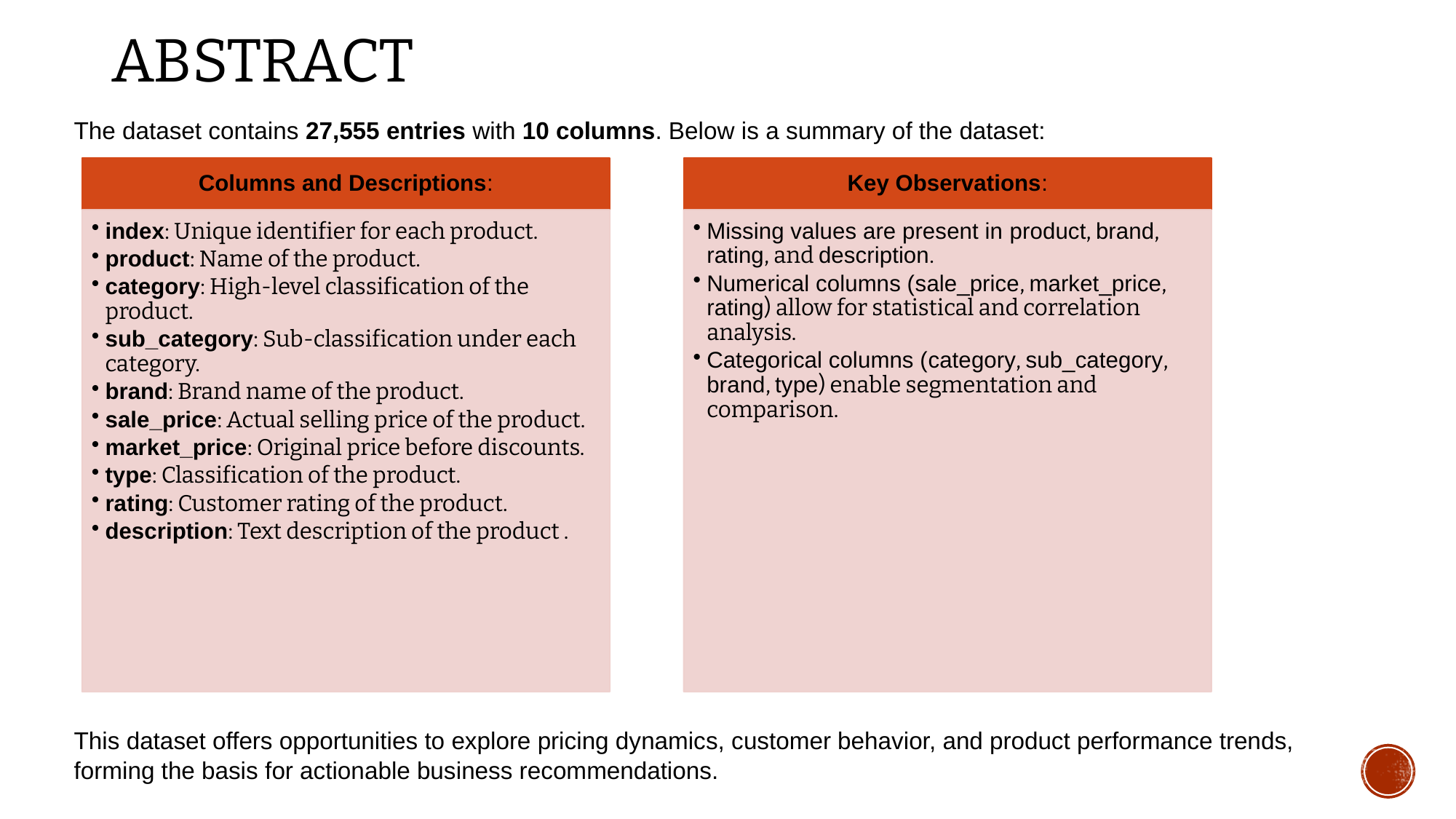

# abstract

The dataset contains 27,555 entries with 10 columns. Below is a summary of the dataset:

This dataset offers opportunities to explore pricing dynamics, customer behavior, and product performance trends,
forming the basis for actionable business recommendations.
Columns and Descriptions:
index: Unique identifier for each product.
product: Name of the product.
category: High-level classification of the product.
sub_category: Sub-classification under each category.
brand: Brand name of the product.
sale_price: Actual selling price of the product.
market_price: Original price before discounts.
type: Classification of the product.
rating: Customer rating of the product.
description: Text description of the product .
Key Observations:
Missing values are present in product, brand, rating, and description.
Numerical columns (sale_price, market_price, rating) allow for statistical and correlation analysis.
Categorical columns (category, sub_category, brand, type) enable segmentation and comparison.